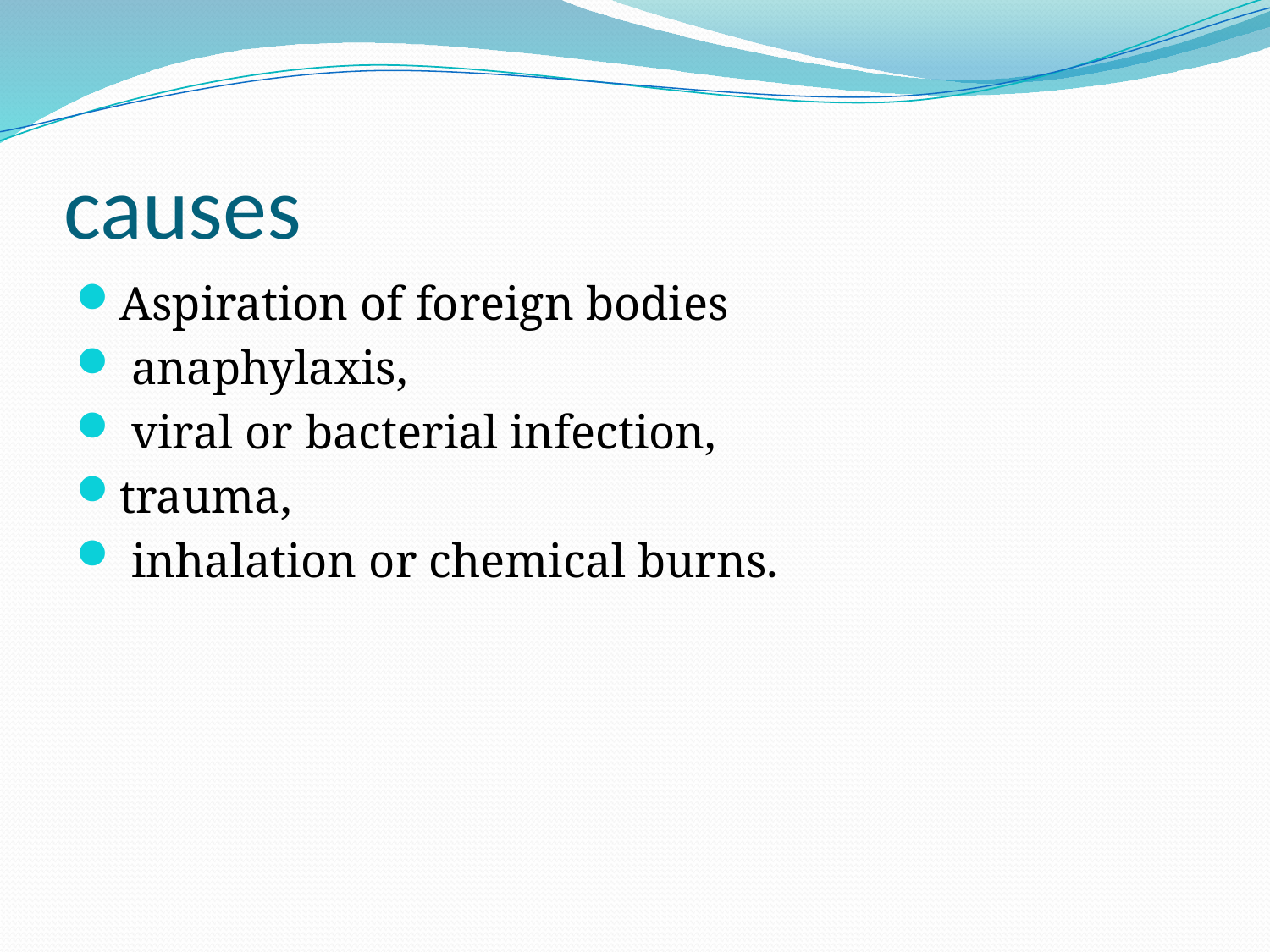

# causes
Aspiration of foreign bodies
 anaphylaxis,
 viral or bacterial infection,
trauma,
 inhalation or chemical burns.